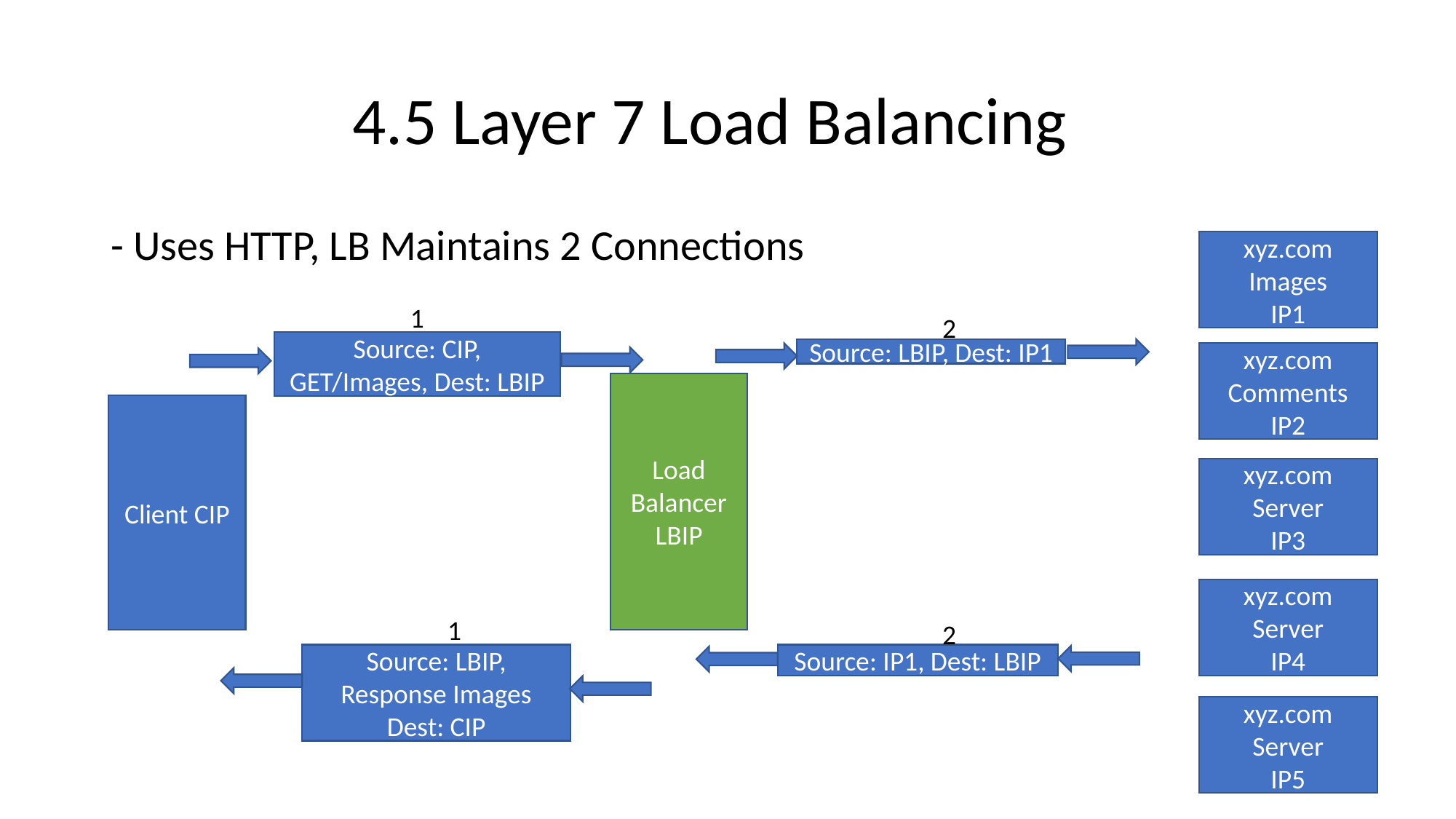

# 4.5 Layer 7 Load Balancing
- Uses HTTP, LB Maintains 2 Connections
xyz.com
Images
IP1
1
2
Source: CIP, GET/Images, Dest: LBIP
Source: LBIP, Dest: IP1

xyz.com
Comments
IP2

Load Balancer
LBIP
Client CIP
xyz.com
Server
IP3
xyz.com
Server
IP4
1
2
Source: LBIP, Response Images Dest: CIP
Source: IP1, Dest: LBIP

xyz.com
Server
IP5